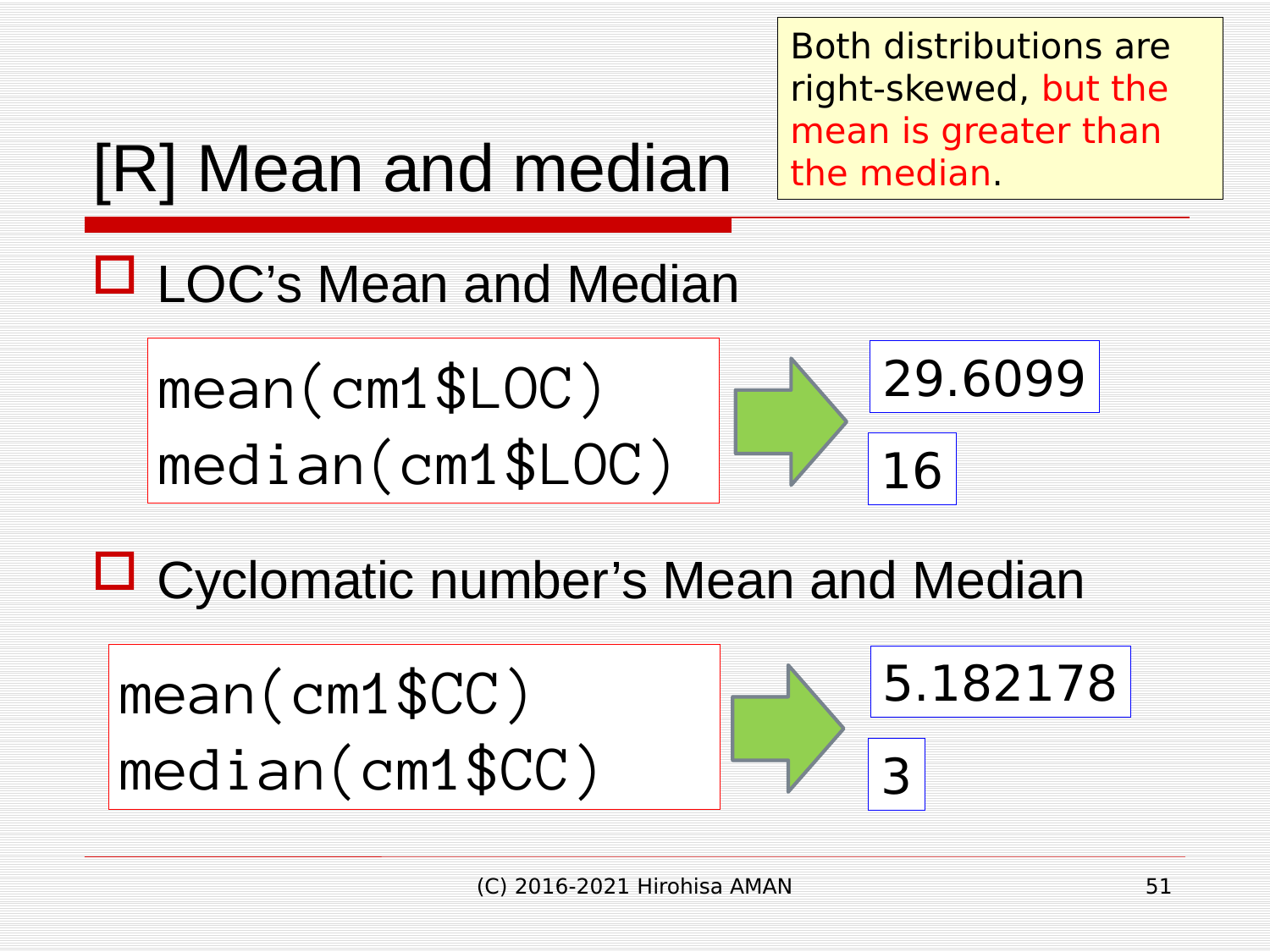

Both distributions are right-skewed, but the mean is greater than the median.
# [R] Mean and median
LOC’s Mean and Median

Cyclomatic number’s Mean and Median
mean(cm1$LOC)
median(cm1$LOC)
29.6099

16
mean(cm1$CC)
median(cm1$CC)
5.182178

3
(C) 2016-2021 Hirohisa AMAN
51